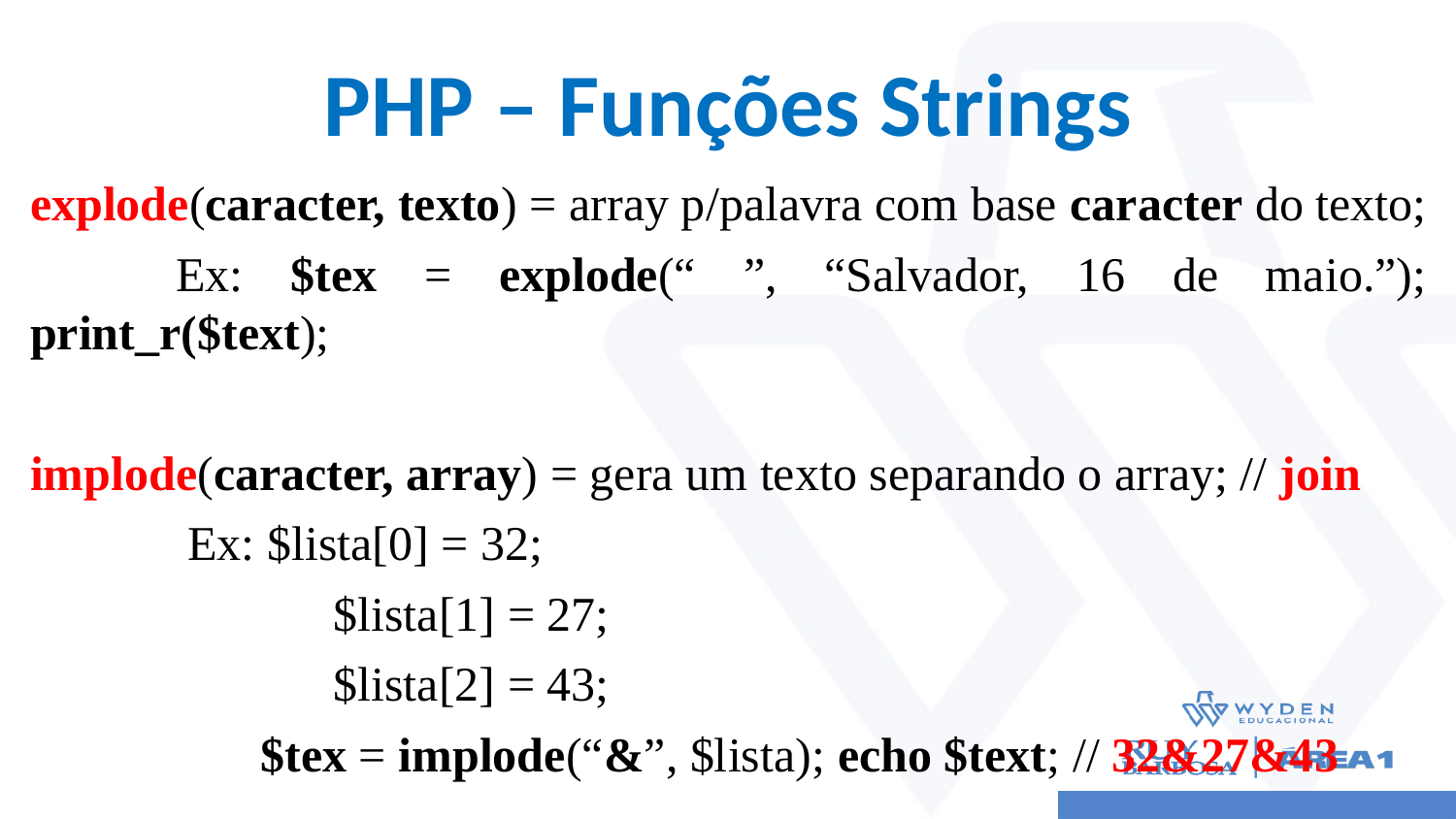

# PHP – Funções Strings
explode(caracter, texto) = array p/palavra com base caracter do texto;
	Ex: $tex = explode(“ ”, “Salvador, 16 de maio.”); print_r($text);

implode(caracter, array) = gera um texto separando o array; // join
	 Ex: $lista[0] = 32;
		 $lista[1] = 27;
		 $lista[2] = 43;
	       $tex = implode(“&”, $lista); echo $text; // 32&27&43